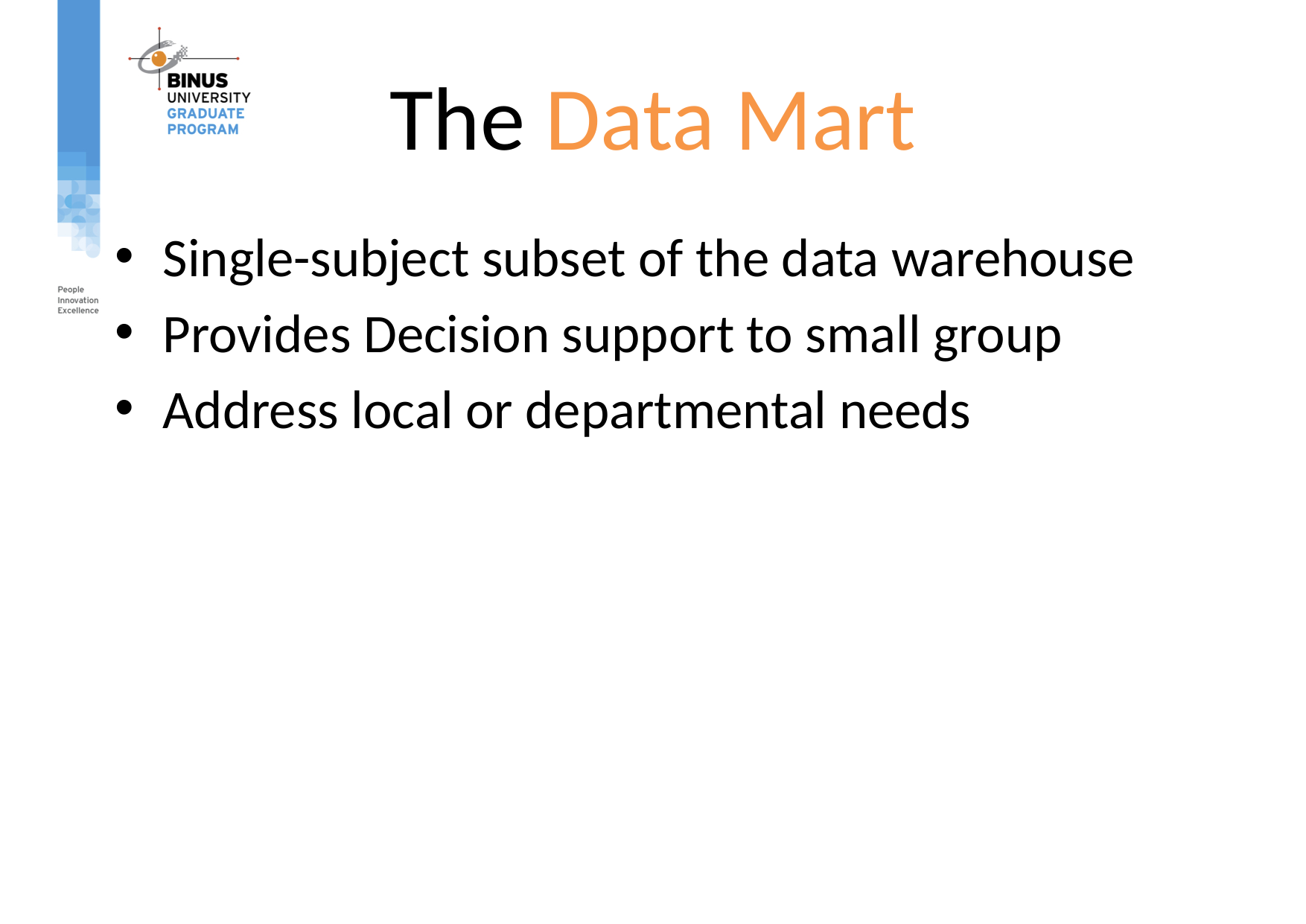

# The Data Mart
Single-subject subset of the data warehouse
Provides Decision support to small group
Address local or departmental needs